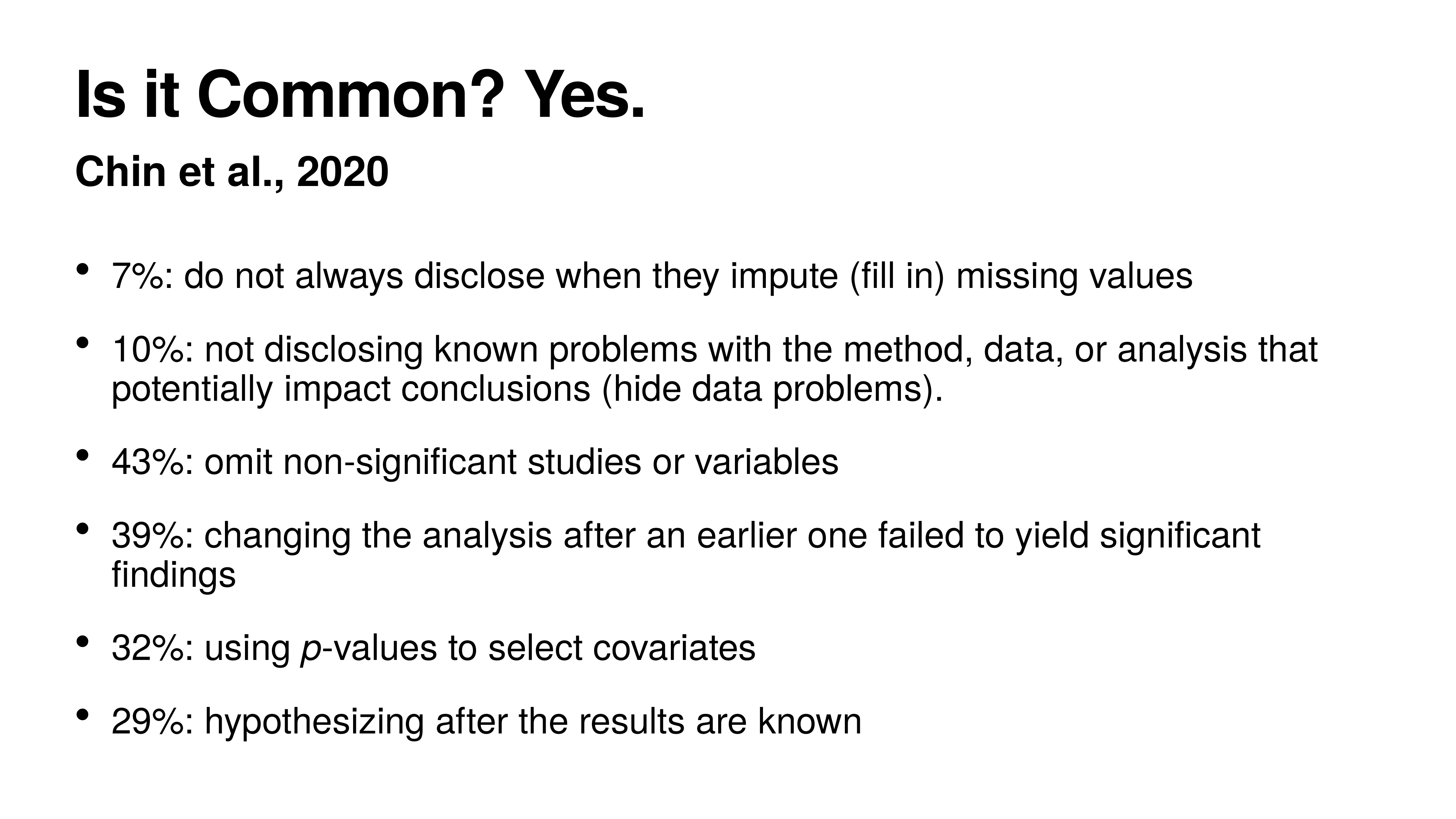

# Is it Common? Yes.
Chin et al., 2020
7%: do not always disclose when they impute (fill in) missing values
10%: not disclosing known problems with the method, data, or analysis that potentially impact conclusions (hide data problems).
43%: omit non-significant studies or variables
39%: changing the analysis after an earlier one failed to yield significant findings
32%: using p-values to select covariates
29%: hypothesizing after the results are known